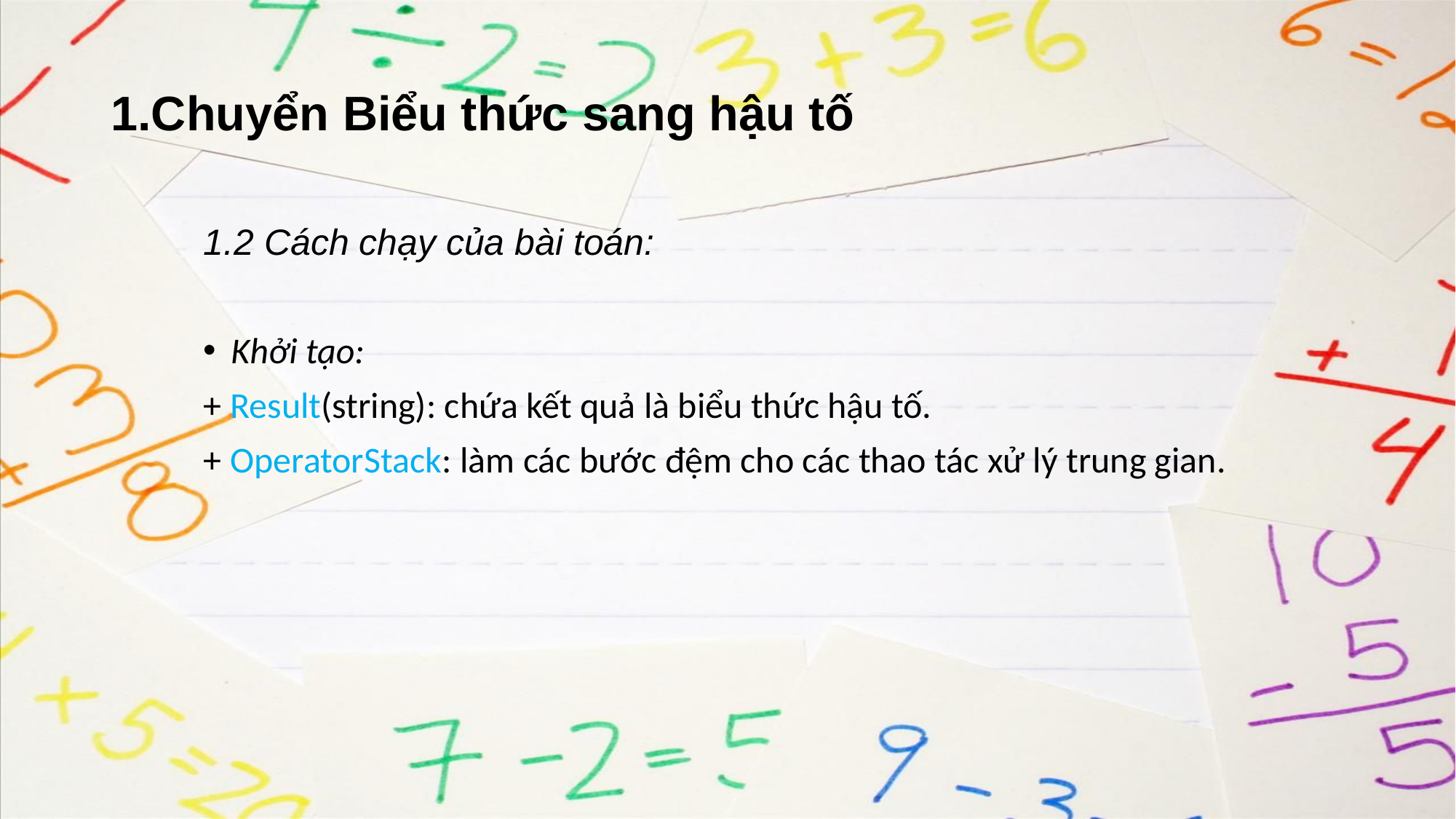

# 1.Chuyển Biểu thức sang hậu tố
1.2 Cách chạy của bài toán:

Khởi tạo:
+ Result(string): chứa kết quả là biểu thức hậu tố.
+ OperatorStack: làm các bước đệm cho các thao tác xử lý trung gian.